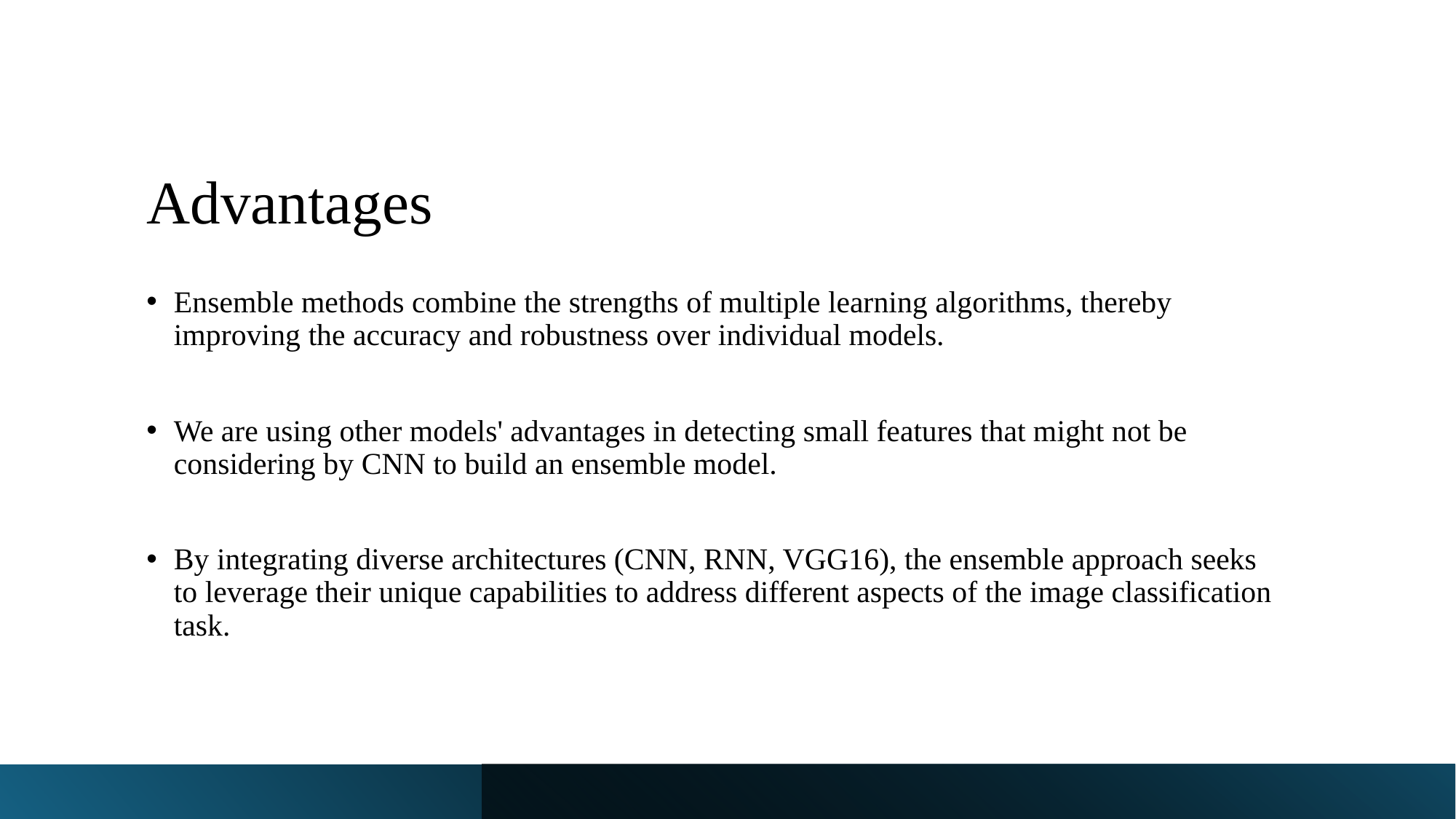

# Advantages
Ensemble methods combine the strengths of multiple learning algorithms, thereby improving the accuracy and robustness over individual models.

We are using other models' advantages in detecting small features that might not be considering by CNN to build an ensemble model.

By integrating diverse architectures (CNN, RNN, VGG16), the ensemble approach seeks to leverage their unique capabilities to address different aspects of the image classification task.